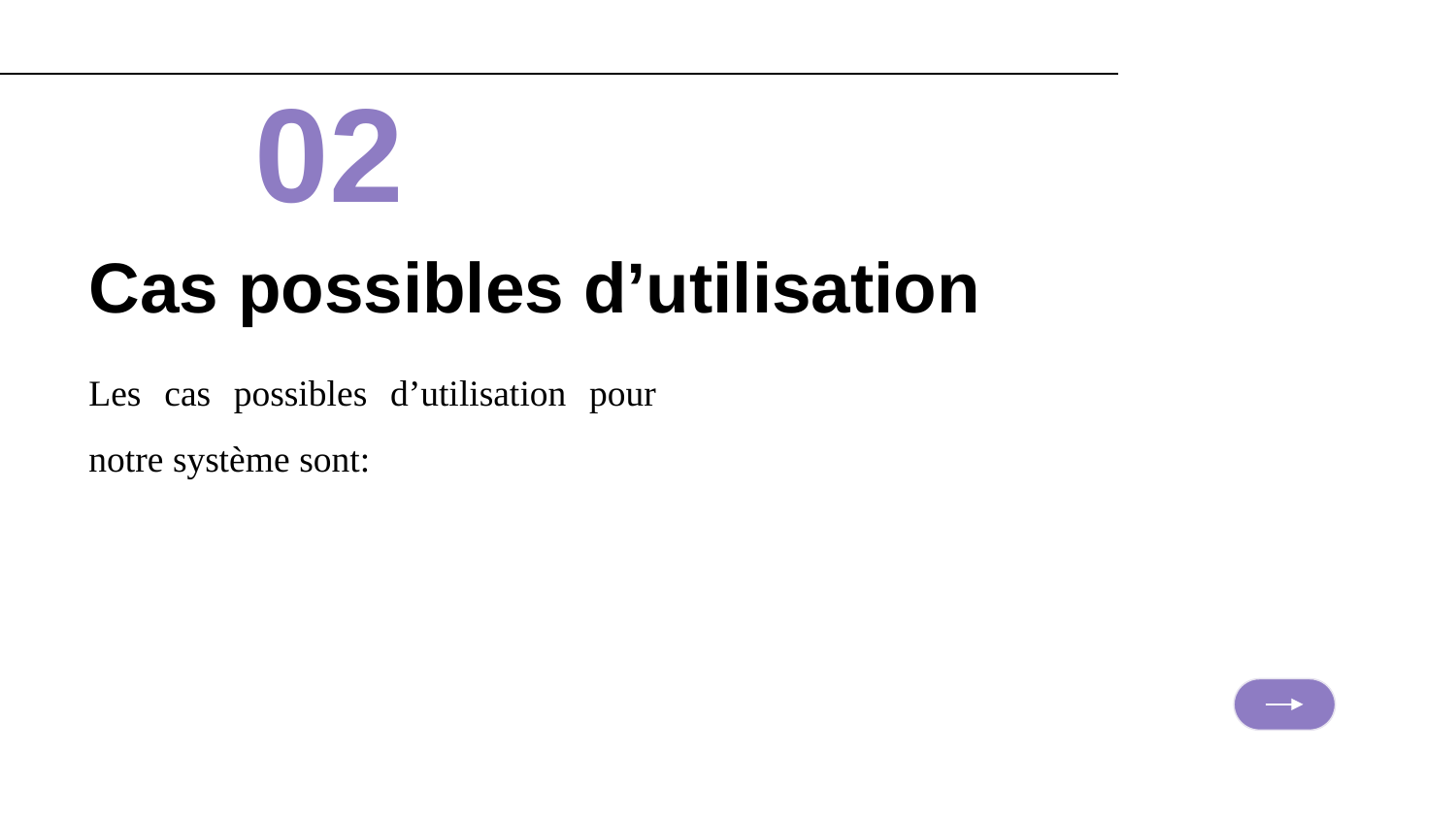

02
# Cas possibles d’utilisation
Les cas possibles d’utilisation pour notre système sont: